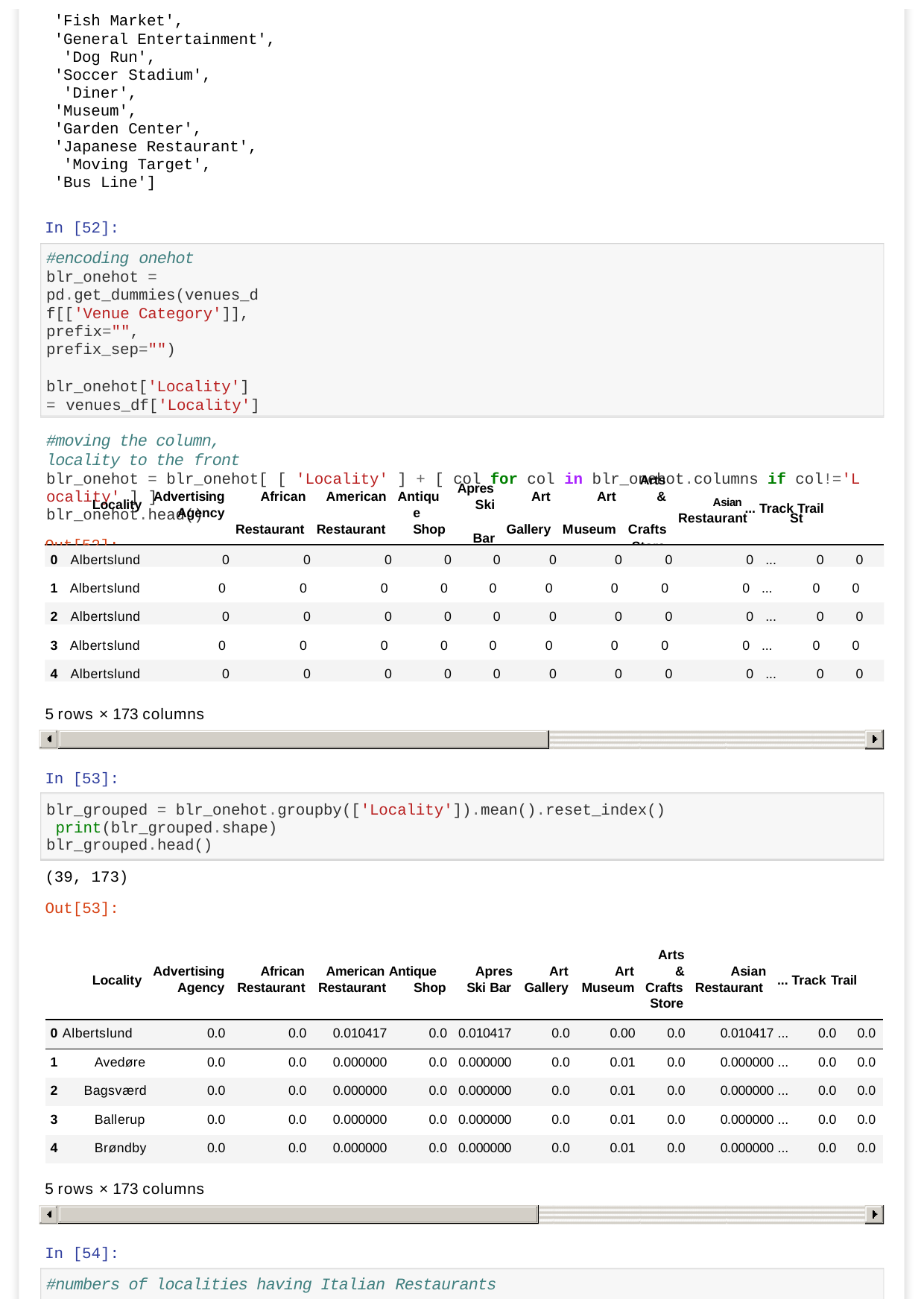

'Fish Market',
'General Entertainment',  'Dog Run',
'Soccer Stadium',  'Diner',
'Museum',  'Garden Center',
'Japanese Restaurant',  'Moving Target',
'Bus Line']

In [52]:
#encoding onehot
blr_onehot = pd.get_dummies(venues_df[['Venue Category']], prefix="", prefix_sep="")

blr_onehot['Locality'] = venues_df['Locality']

#moving the column, locality to the front
blr_onehot = blr_onehot[ [ 'Locality' ] + [ col for col in blr_onehot.columns if col!='L  ocality' ] ]
blr_onehot.head()
Out[52]:

Arts
&  Crafts  Store
Apres
Ski  Bar
Advertising
Agency
African  Restaurant
American  Restaurant
Antique  Shop
Art  Gallery
Art  Museum
Locality
Asian ... Track Trail  Restaurant	St

0   Albertslund	0	0	0	0	0	0	0	0	0   ...	0	0
1   Albertslund	0	0	0	0	0	0	0	0	0   ...	0	0
2   Albertslund	0	0	0	0	0	0	0	0	0   ...	0	0
3   Albertslund	0	0	0	0	0	0	0	0	0   ...	0	0
4   Albertslund	0	0	0	0	0	0	0	0	0   ...	0	0
5 rows × 173 columns

In [53]:
blr_grouped = blr_onehot.groupby(['Locality']).mean().reset_index()  print(blr_grouped.shape)
blr_grouped.head()
(39, 173)
Out[53]:

Arts
&
Advertising
African
American Antique
Apres
Art
Art
Asian
Locality
... Track Trail
|  | Agency | Restaurant | Restaurant | Shop | Ski Bar | Gallery | Museum | Crafts Store | Restaurant |  |  |
| --- | --- | --- | --- | --- | --- | --- | --- | --- | --- | --- | --- |
| 0 Albertslund | 0.0 | 0.0 | 0.010417 | 0.0 | 0.010417 | 0.0 | 0.00 | 0.0 | 0.010417 ... | 0.0 | 0.0 |
| 1 Avedøre | 0.0 | 0.0 | 0.000000 | 0.0 | 0.000000 | 0.0 | 0.01 | 0.0 | 0.000000 ... | 0.0 | 0.0 |
| 2 Bagsværd | 0.0 | 0.0 | 0.000000 | 0.0 | 0.000000 | 0.0 | 0.01 | 0.0 | 0.000000 ... | 0.0 | 0.0 |
| 3 Ballerup | 0.0 | 0.0 | 0.000000 | 0.0 | 0.000000 | 0.0 | 0.01 | 0.0 | 0.000000 ... | 0.0 | 0.0 |
| 4 Brøndby | 0.0 | 0.0 | 0.000000 | 0.0 | 0.000000 | 0.0 | 0.01 | 0.0 | 0.000000 ... | 0.0 | 0.0 |
5 rows × 173 columns

In [54]:
#numbers of localities having Italian Restaurants